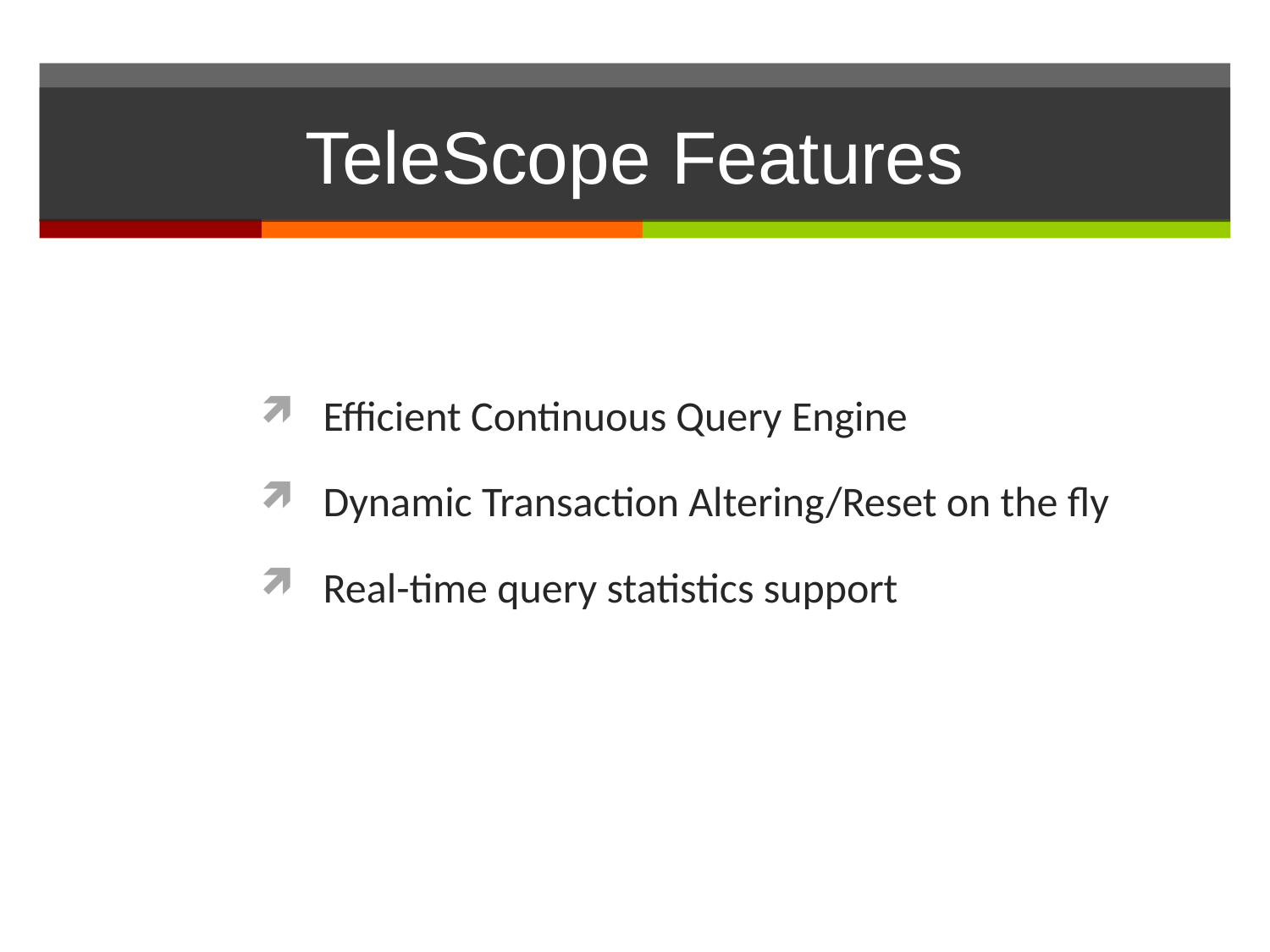

# TeleScope Features

Efficient Continuous Query Engine
Dynamic Transaction Altering/Reset on the fly
Real-time query statistics support